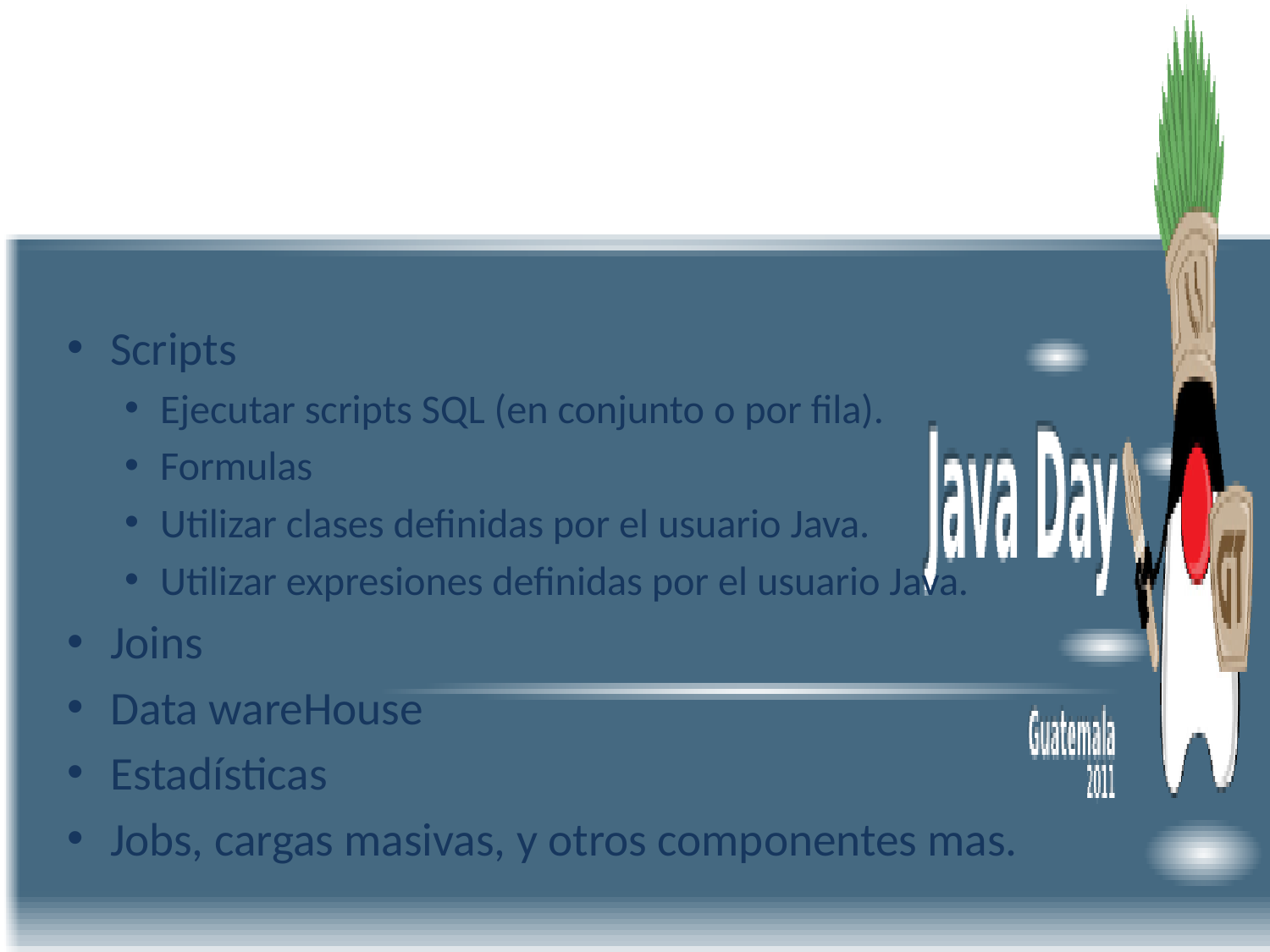

# Componentes (Trans)

Scripts
Ejecutar scripts SQL (en conjunto o por fila).
Formulas
Utilizar clases definidas por el usuario Java.
Utilizar expresiones definidas por el usuario Java.
Joins
Data wareHouse
Estadísticas
Jobs, cargas masivas, y otros componentes mas.